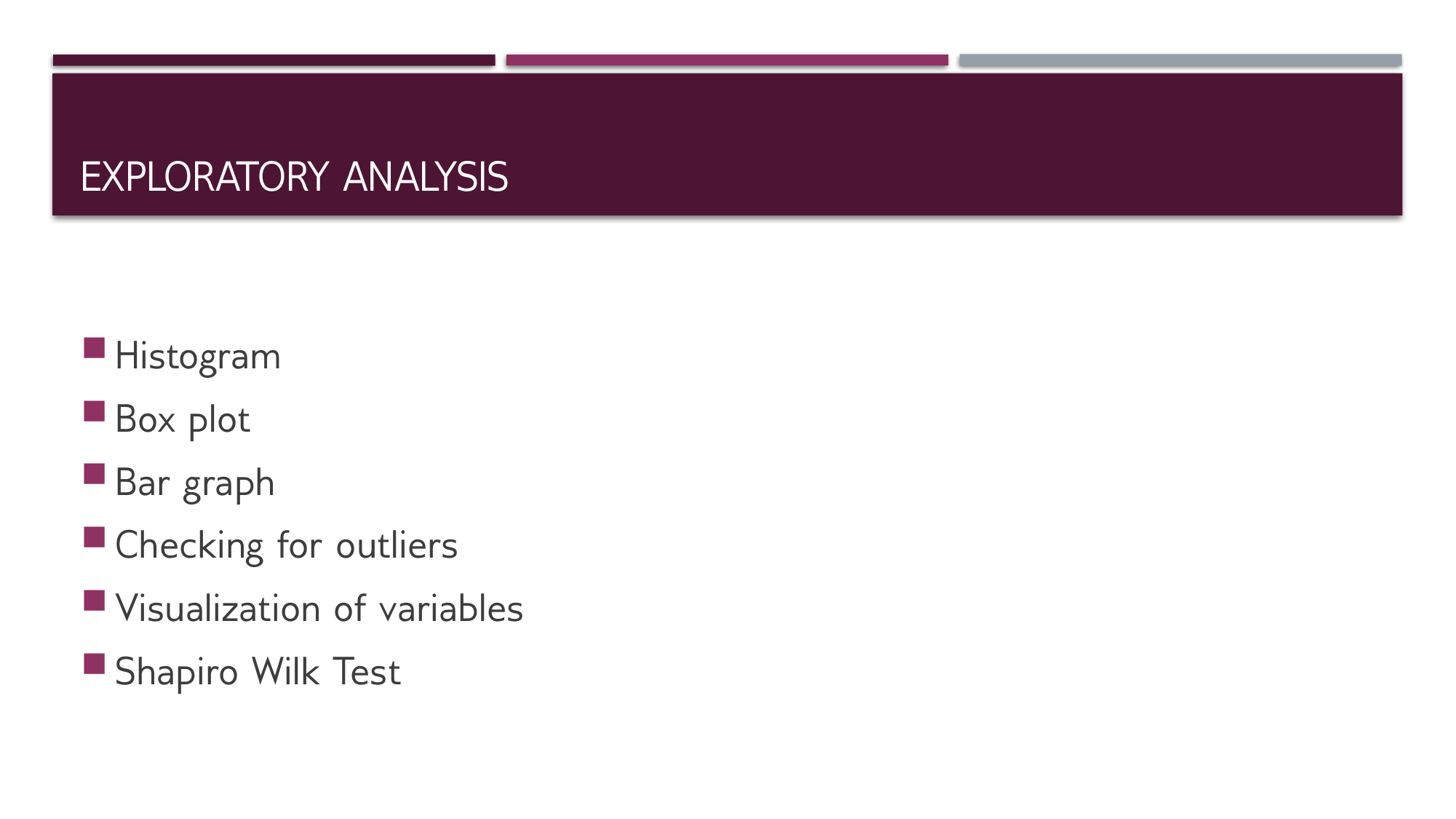

# Exploratory analysis

Histogram
Box plot
Bar graph
Checking for outliers
Visualization of variables
Shapiro Wilk Test